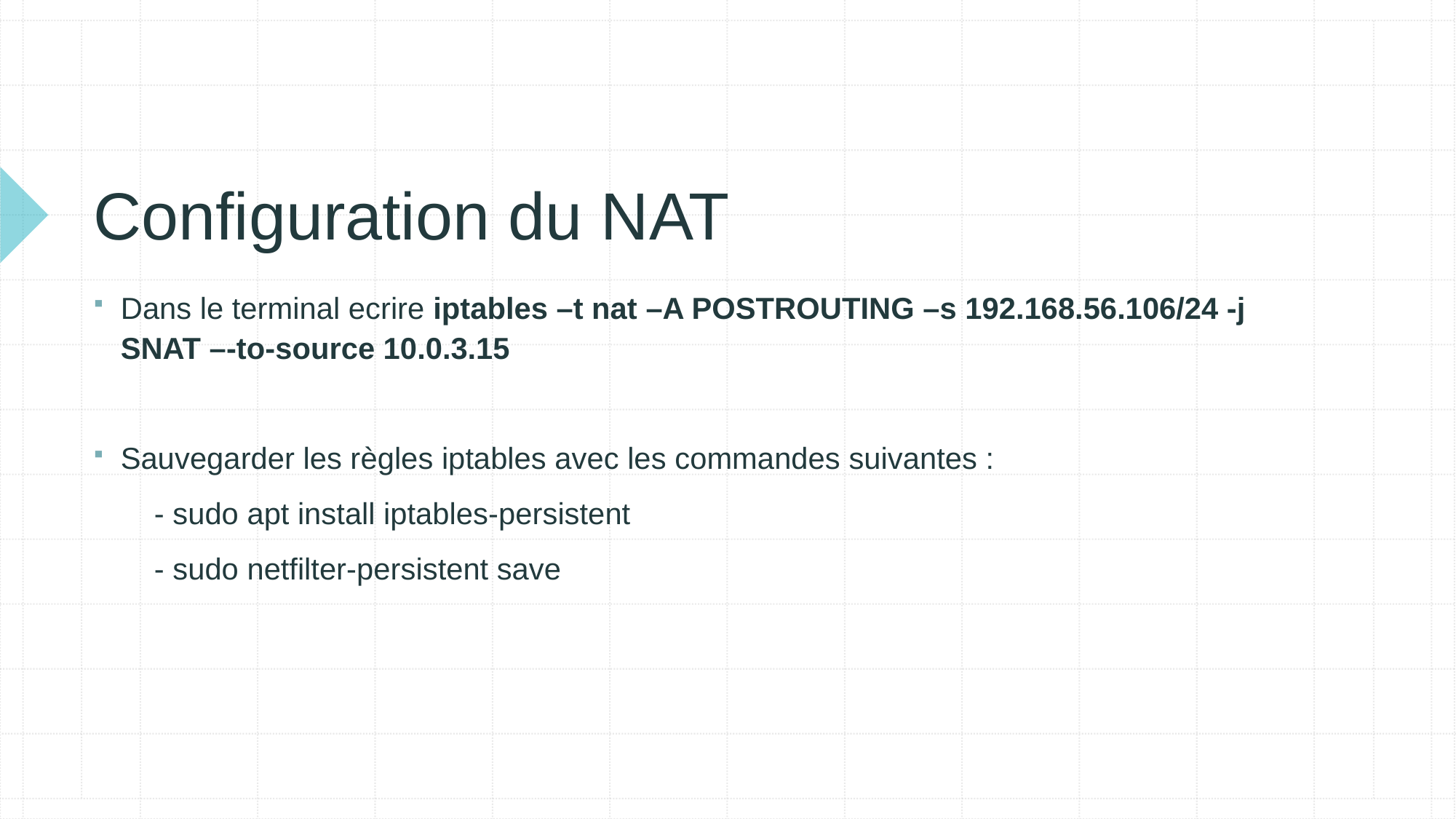

# Configuration du NAT
Dans le terminal ecrire iptables –t nat –A POSTROUTING –s 192.168.56.106/24 -j SNAT –-to-source 10.0.3.15

Sauvegarder les règles iptables avec les commandes suivantes :
  - sudo apt install iptables-persistent
  - sudo netfilter-persistent save